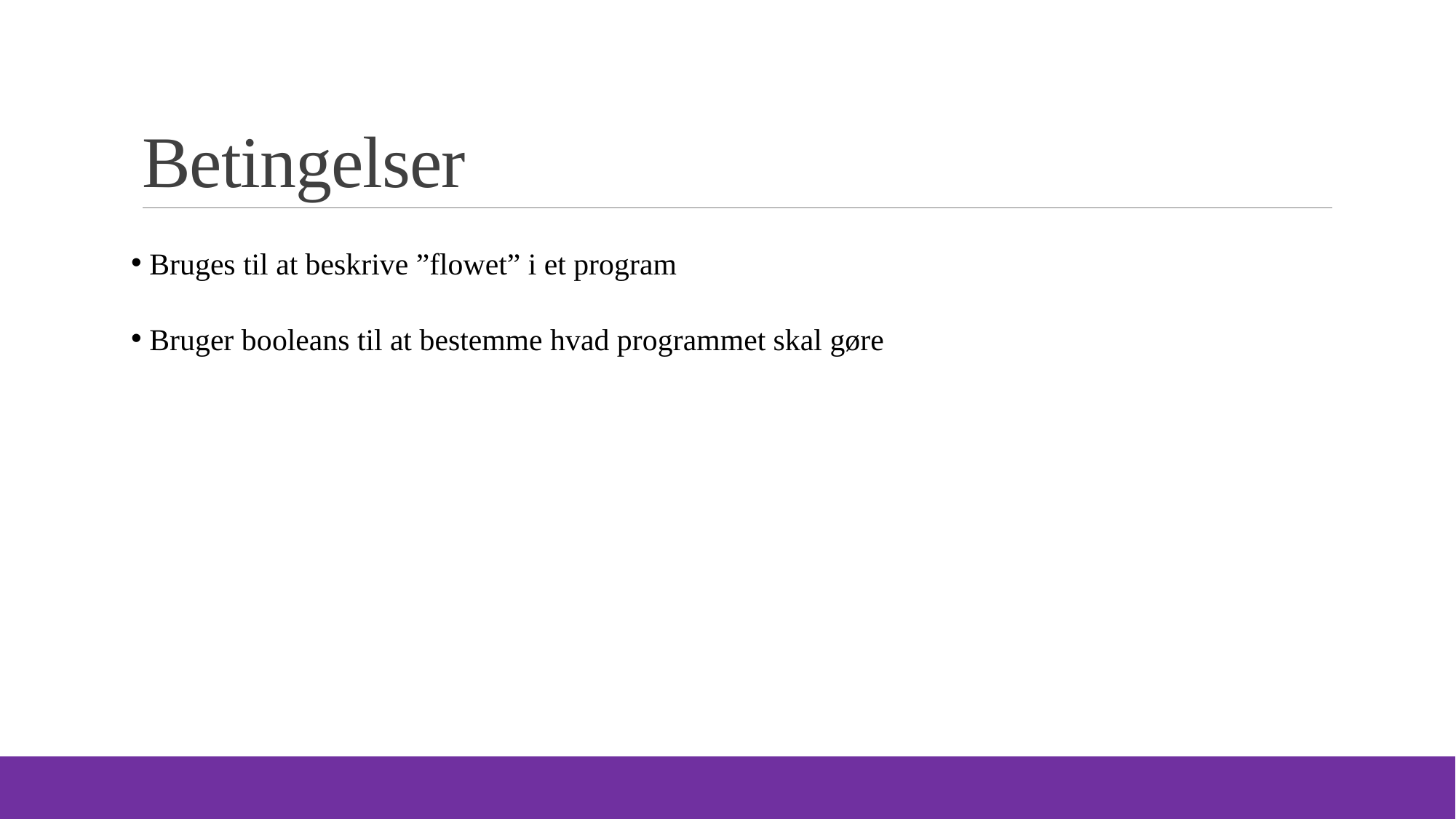

# Betingelser
 Bruges til at beskrive ”flowet” i et program
 Bruger booleans til at bestemme hvad programmet skal gøre